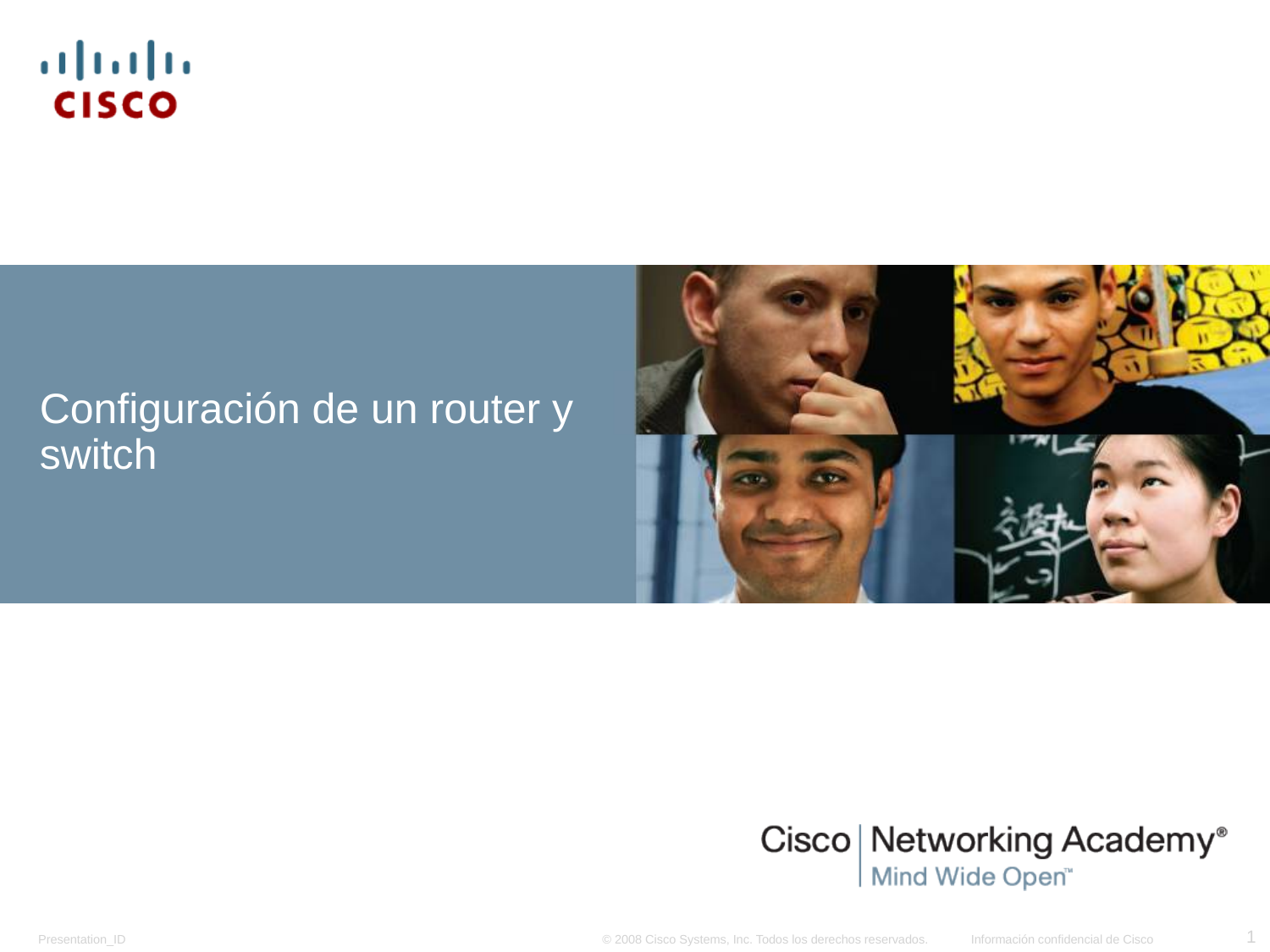

# Configuración de un router y switch